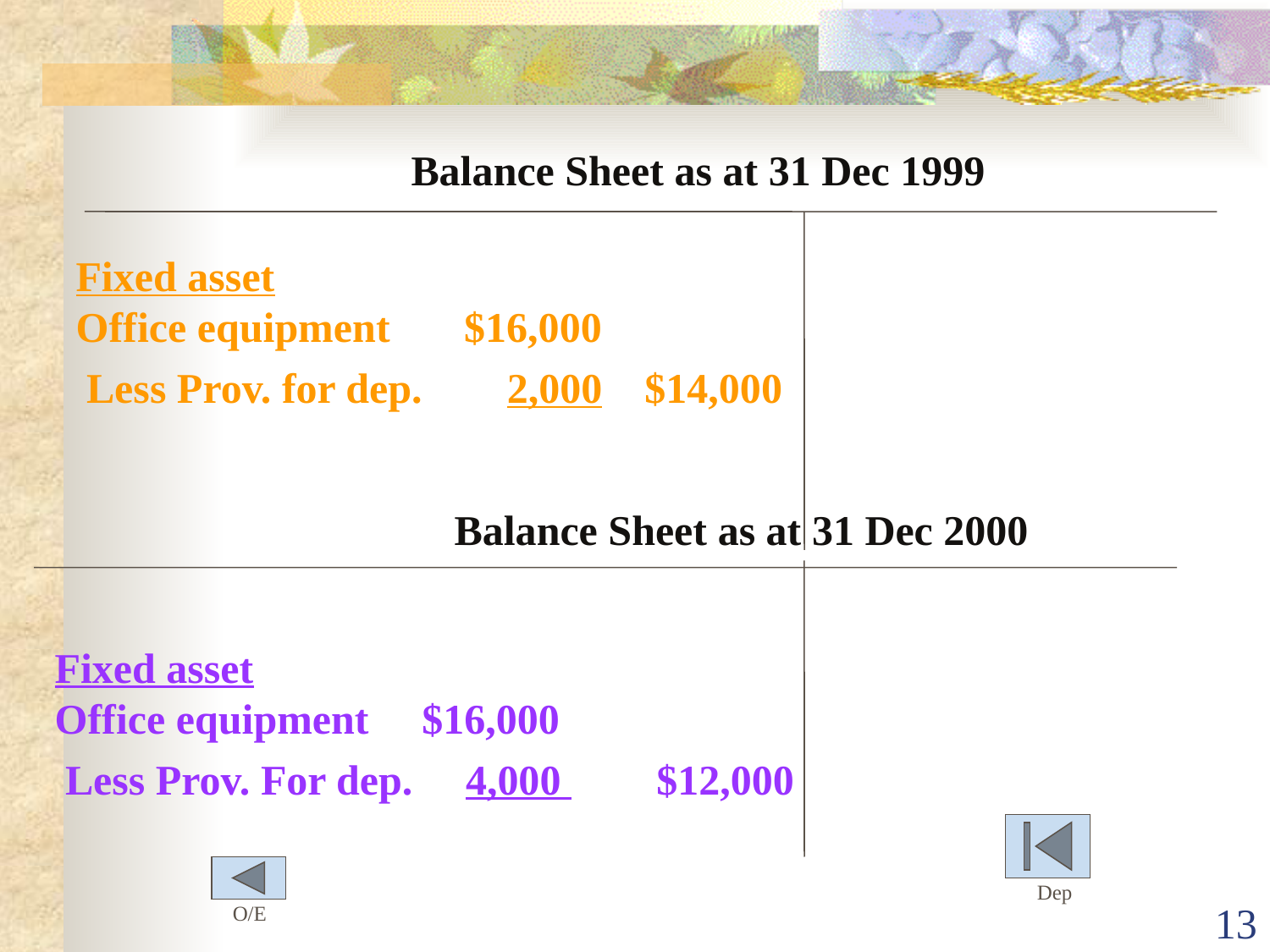

Balance Sheet as at 31 Dec 1999

Fixed asset
Office equipment       $16,000

Less Prov. for dep.        2,000    $14,000
                    Balance Sheet as at 31 Dec 2000

Fixed asset
Office equipment     $16,000

Less Prov. For dep.     4,000         $12,000

Dep
13
O/E